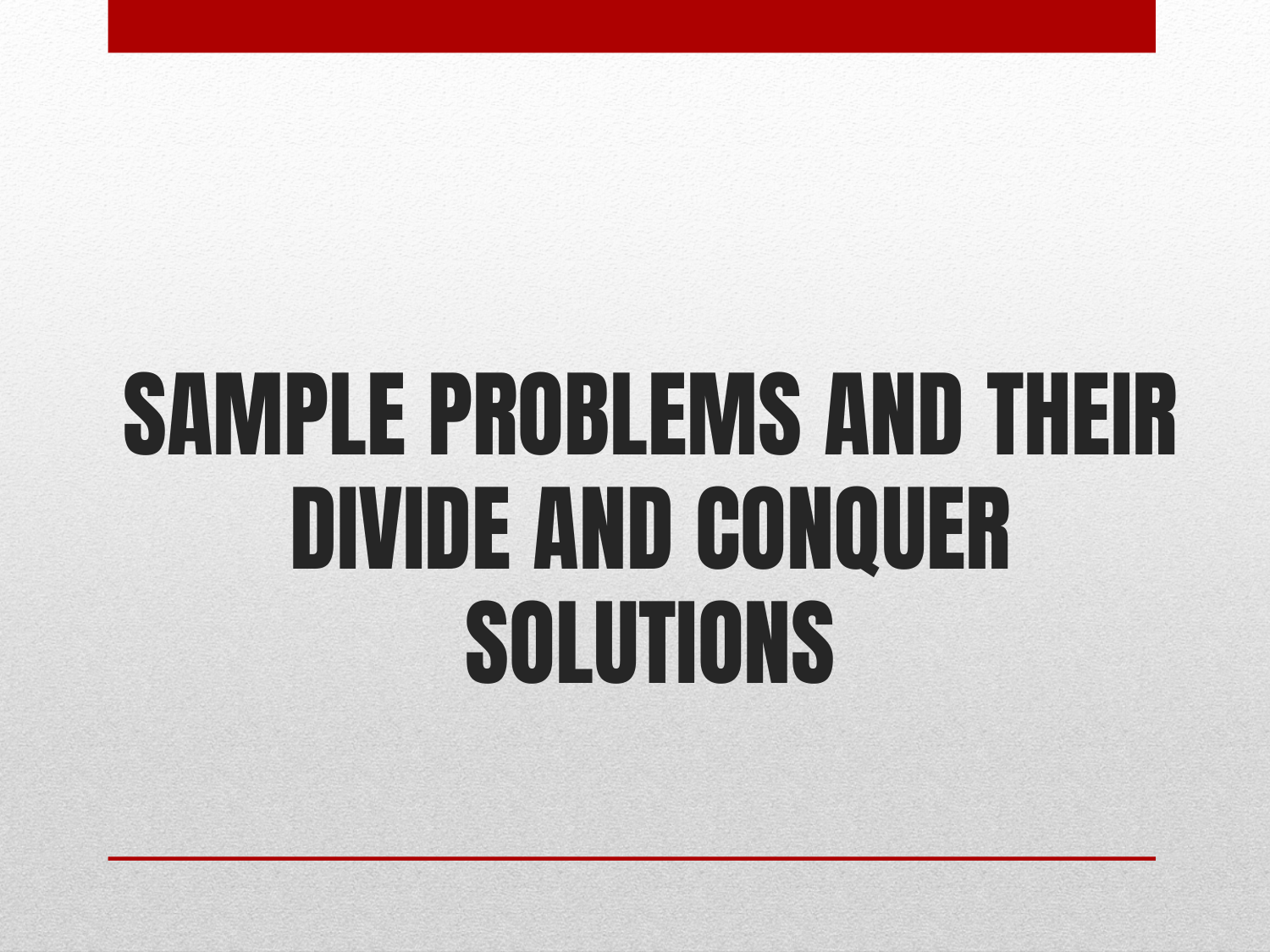

# SAMPLE PROBLEMS AND THEIR DIVIDE AND CONQUER SOLUTIONS